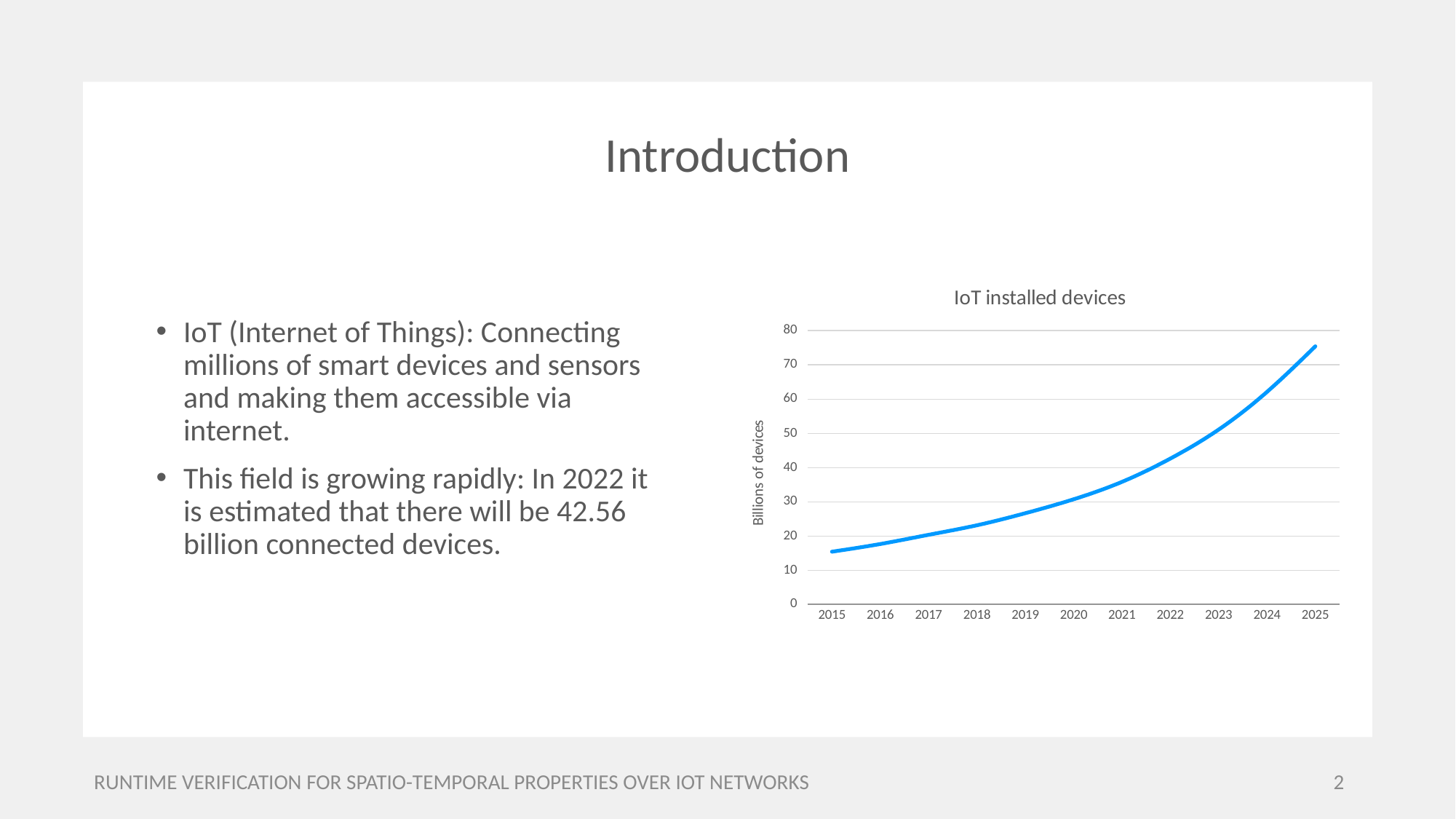

# Introduction
IoT (Internet of Things): Connecting millions of smart devices and sensors and making them accessible via internet.
This field is growing rapidly: In 2022 it is estimated that there will be 42.56 billion connected devices.

### Chart: IoT installed devices

| Category | Devices |
|---|---|
| 2015 | 15.41 |
| 2016 | 17.66 |
| 2017 | 20.35 |
| 2018 | 23.14 |
| 2019 | 26.66 |
| 2020 | 30.73 |
| 2021 | 35.82 |
| 2022 | 42.62 |
| 2023 | 51.11 |
| 2024 | 62.12 |
| 2025 | 75.44 |
RUNTIME VERIFICATION FOR SPATIO-TEMPORAL PROPERTIES OVER IOT NETWORKS
2